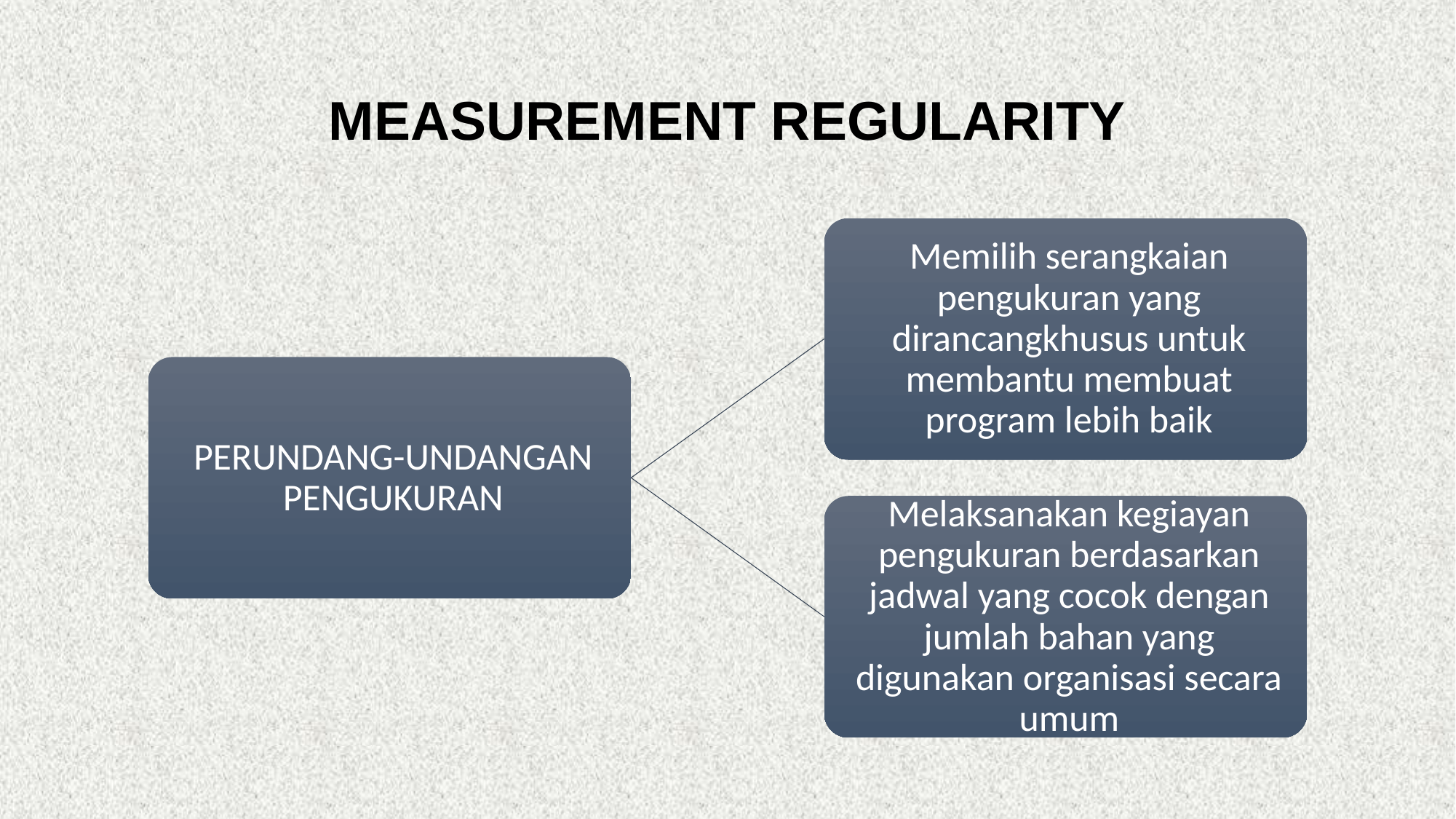

# MEASUREMENT REGULARITY
PERUNDANG-UNDANGAN PENGUKURAN

Memilih serangkaian pengukuran yang dirancangkhusus untuk membantu membuat program lebih baik

Melaksanakan kegiayan pengukuran berdasarkan jadwal yang cocok dengan jumlah bahan yang digunakan organisasi secara umum